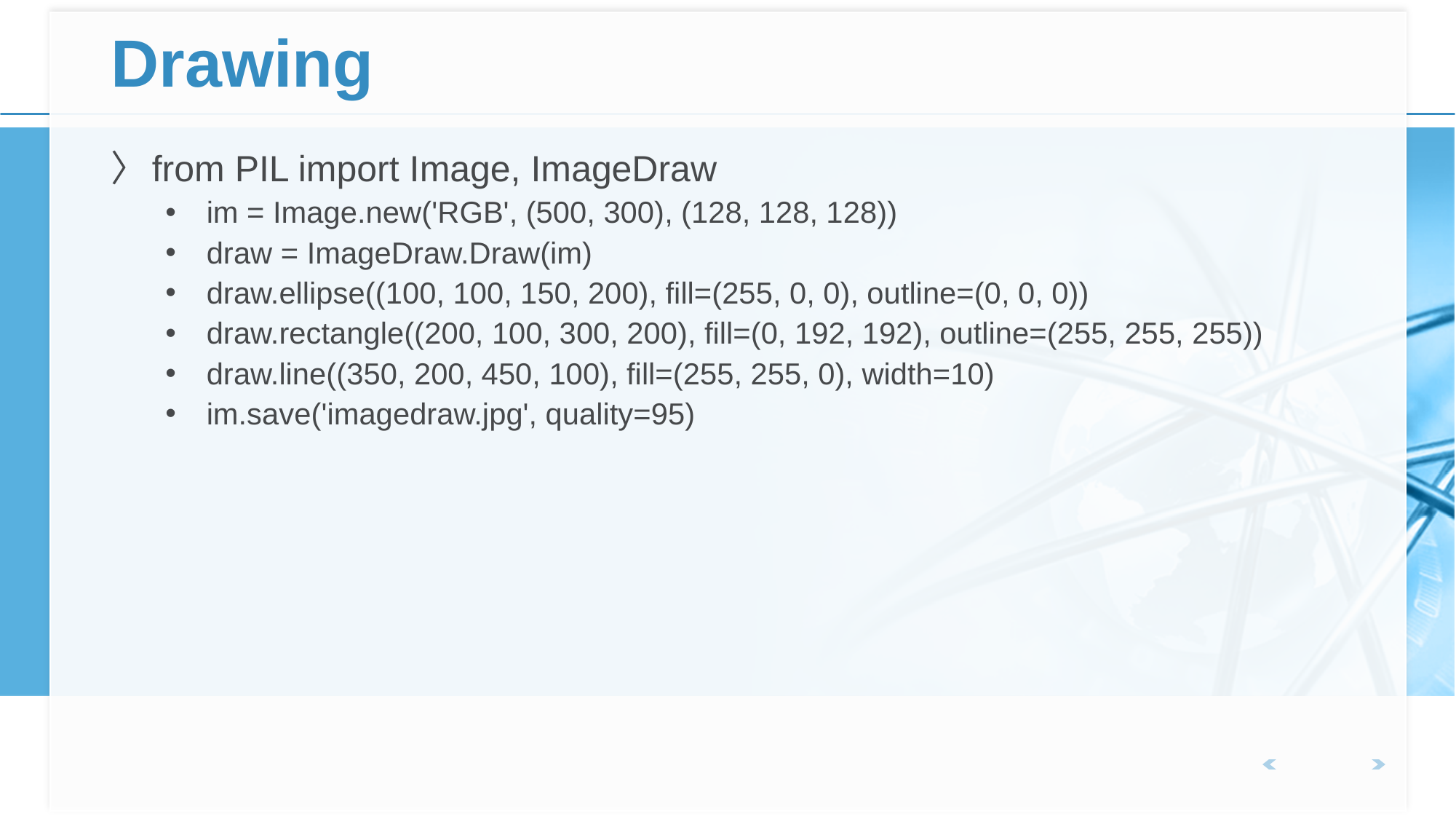

# Drawing
from PIL import Image, ImageDraw
im = Image.new('RGB', (500, 300), (128, 128, 128))
draw = ImageDraw.Draw(im)
draw.ellipse((100, 100, 150, 200), fill=(255, 0, 0), outline=(0, 0, 0))
draw.rectangle((200, 100, 300, 200), fill=(0, 192, 192), outline=(255, 255, 255))
draw.line((350, 200, 450, 100), fill=(255, 255, 0), width=10)
im.save('imagedraw.jpg', quality=95)